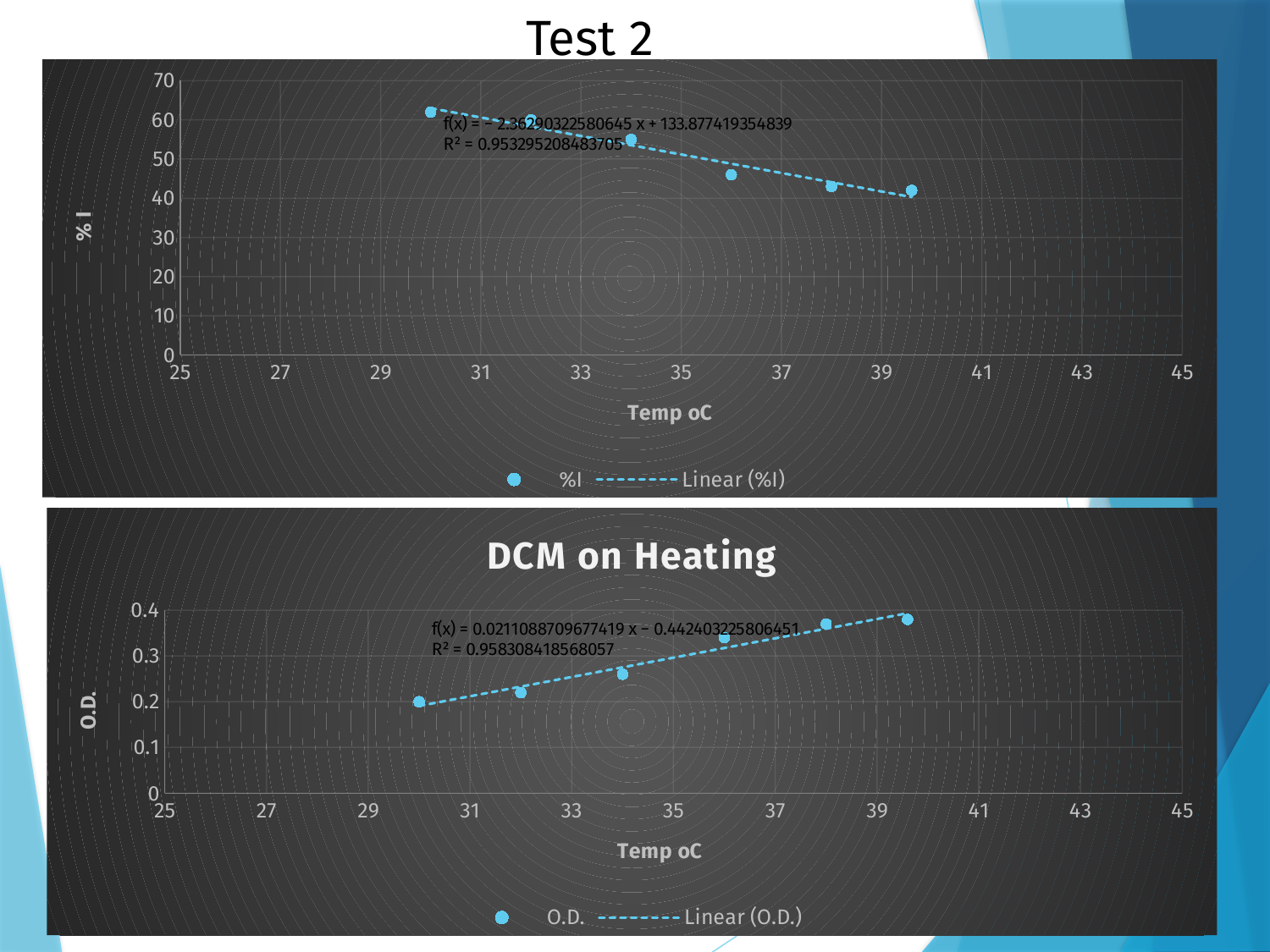

Test 2

### Chart

| Category | %I |
|---|---|

### Chart: DCM on Heating

| Category | O.D. |
|---|---|
Footer Text
10/30/2015
13